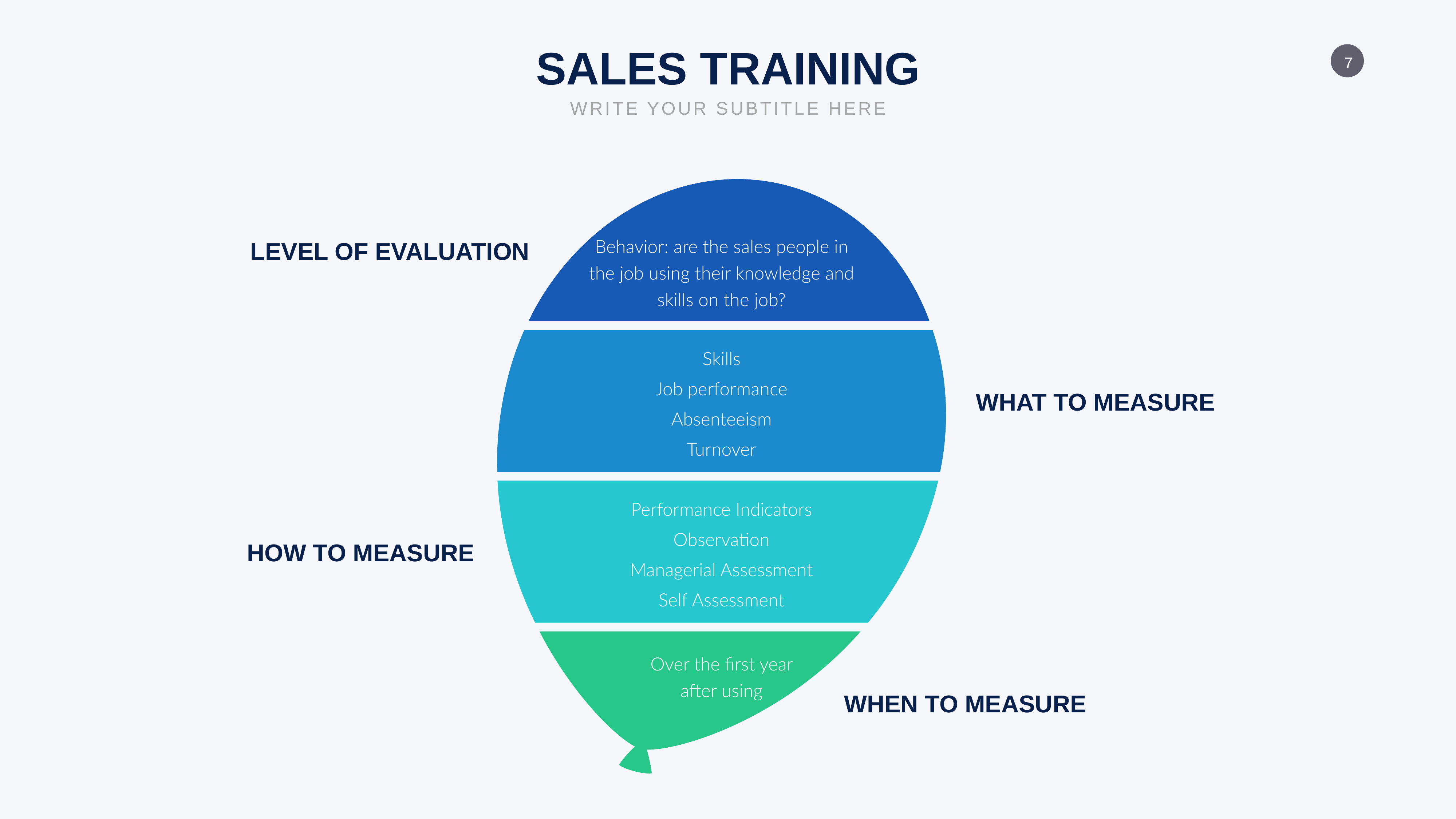

SALES TRAINING
WRITE YOUR SUBTITLE HERE

Behavior: are the sales people in the job using their knowledge and skills on the job?
LEVEL OF EVALUATION

Skills
Job performance
Absenteeism
Turnover
WHAT TO MEASURE

Performance Indicators
Observation
Managerial Assessment
Self Assessment
HOW TO MEASURE

Over the first year after using
WHEN TO MEASURE